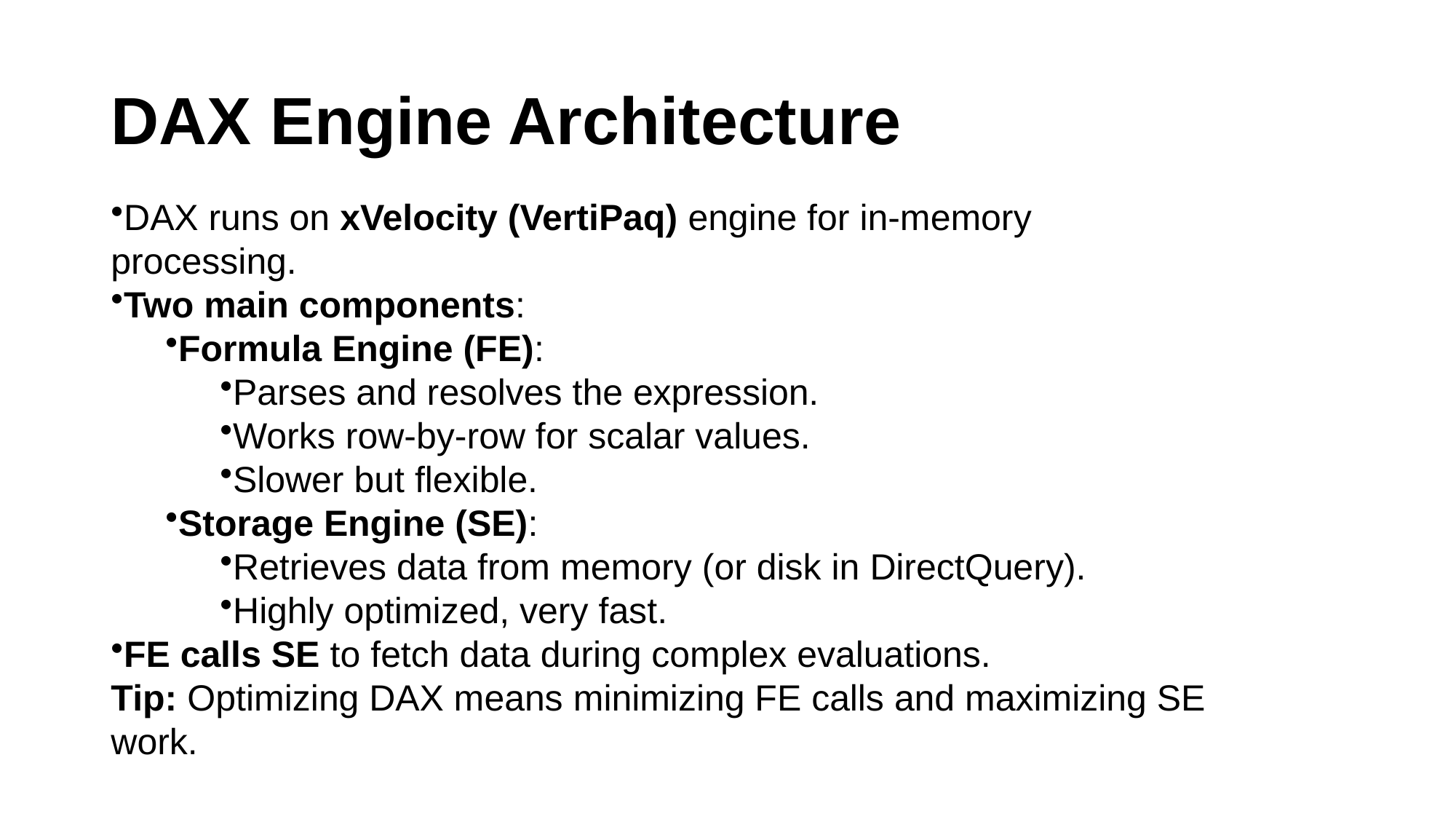

# DAX Engine Architecture
DAX runs on xVelocity (VertiPaq) engine for in-memory processing.
Two main components:
Formula Engine (FE):
Parses and resolves the expression.
Works row-by-row for scalar values.
Slower but flexible.
Storage Engine (SE):
Retrieves data from memory (or disk in DirectQuery).
Highly optimized, very fast.
FE calls SE to fetch data during complex evaluations.
Tip: Optimizing DAX means minimizing FE calls and maximizing SE work.